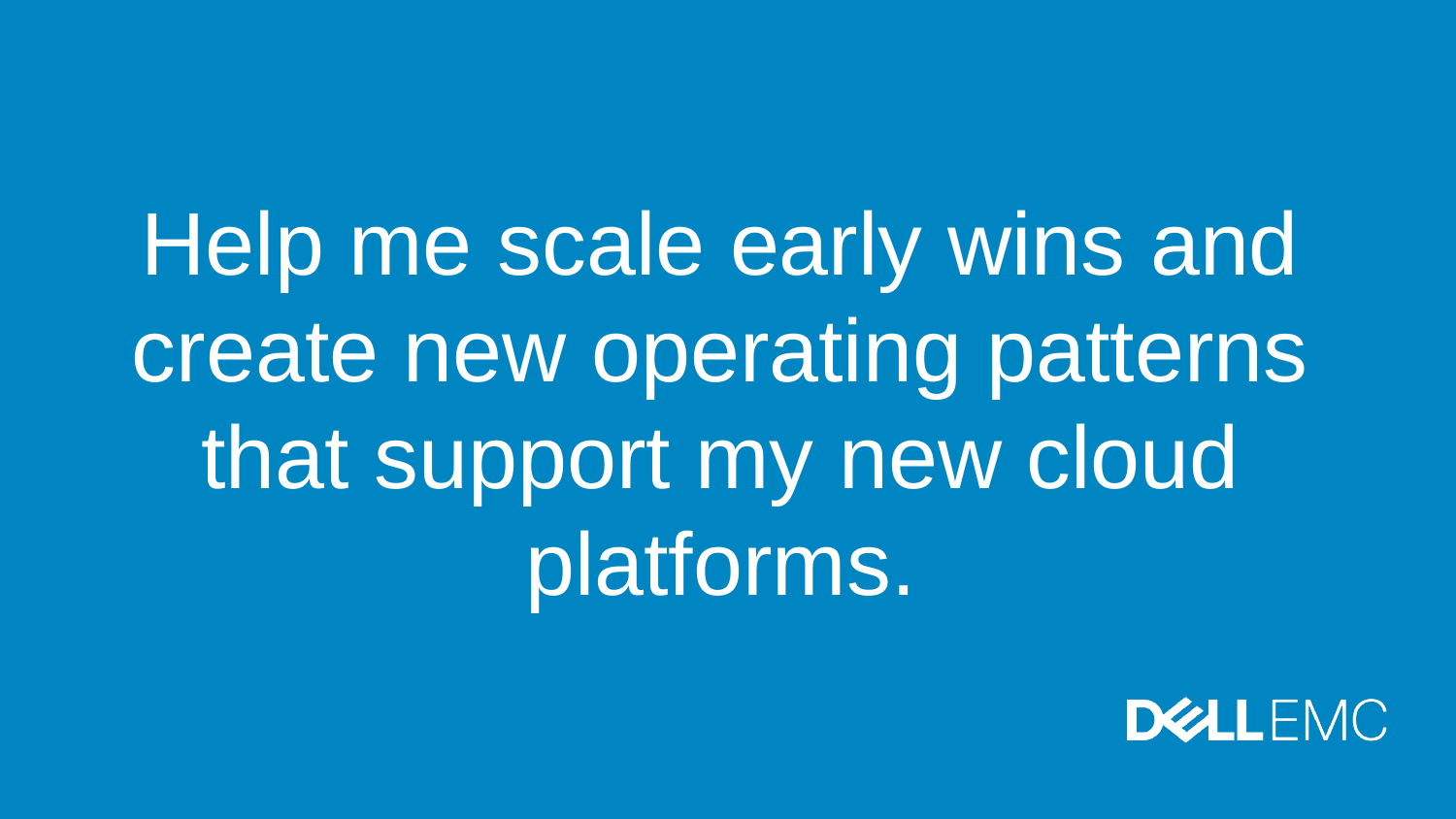

Help me scale early wins and create new operating patterns that support my new cloud platforms.